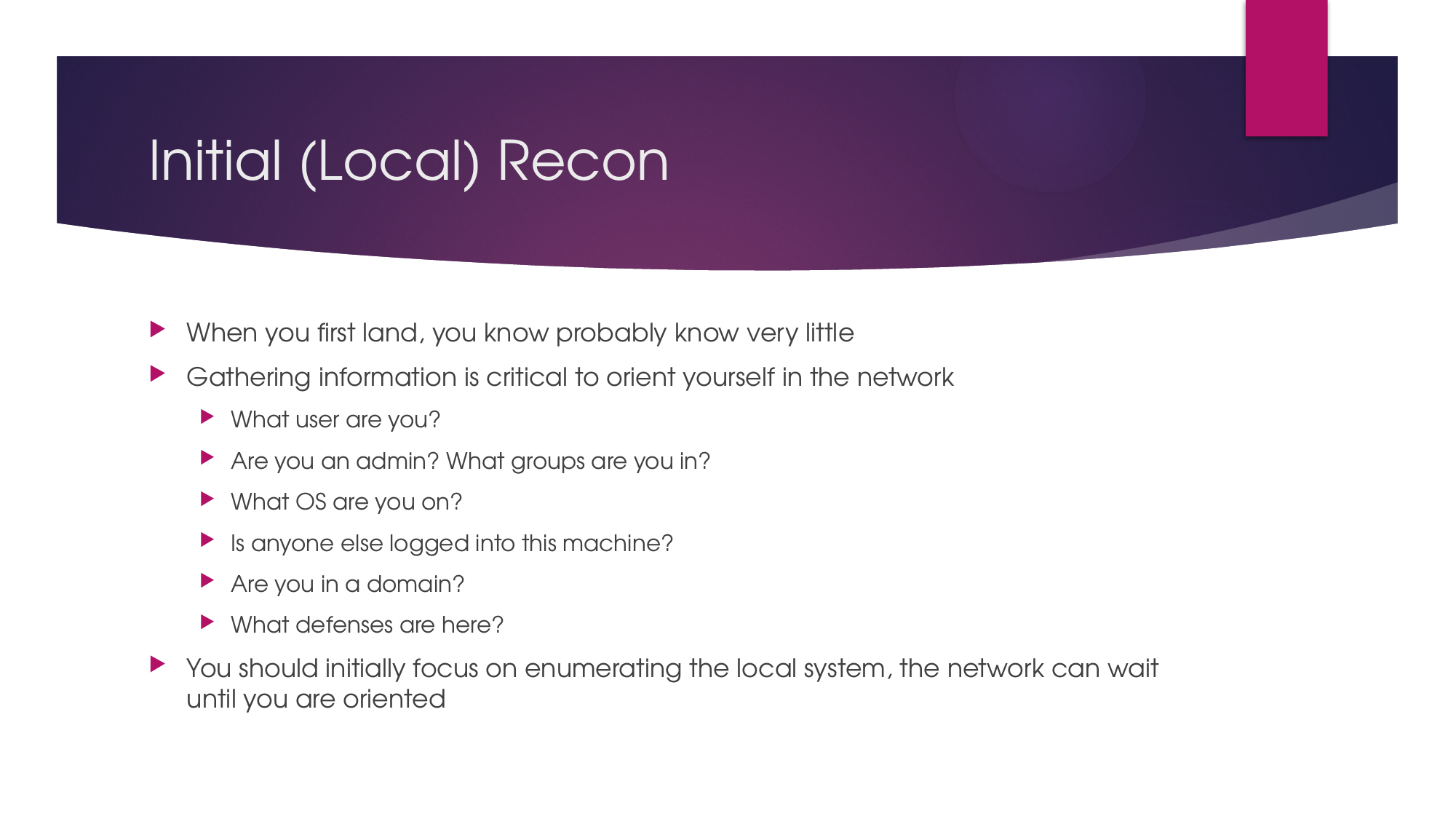

# Initial (Local) Recon
When you first land, you know probably know very little
Gathering information is critical to orient yourself in the network
What user are you?
Are you an admin? What groups are you in?
What OS are you on?
Is anyone else logged into this machine?
Are you in a domain?
What defenses are here?
You should initially focus on enumerating the local system, the network can wait until you are oriented